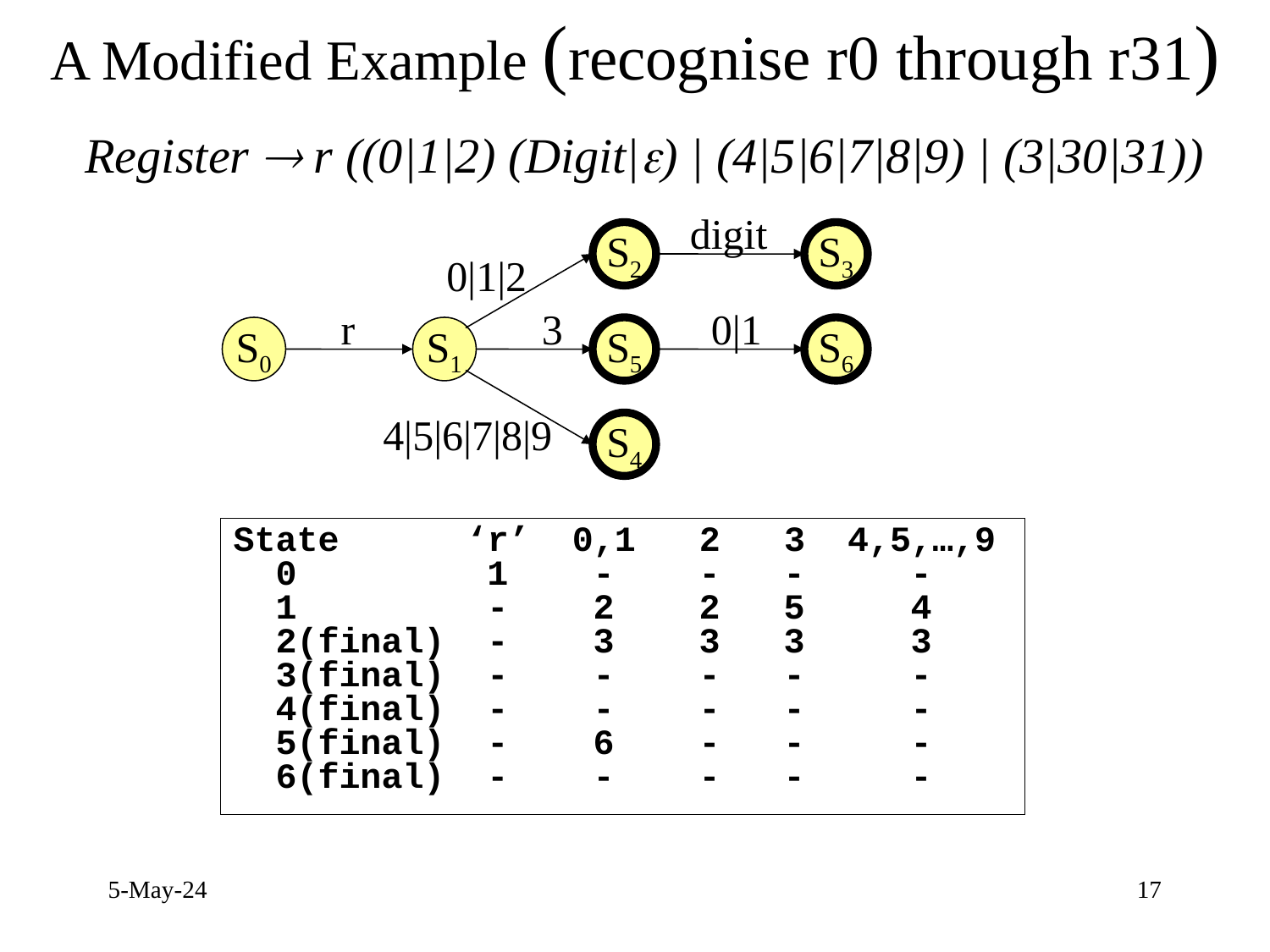

# A Modified Example (recognise r0 through r31) Register → r ((0|1|2) (Digit|ε) | (4|5|6|7|8|9) | (3|30|31))
digit
S2
S3
0|1|2

r
3
0|1
S0
S1
S5
S6

4|5|6|7|8|9
S4
State      ‘r’  0,1   2   3  4,5,…,9
  0         1    -    -   -     -
  1         -    2    2   5     4
  2(final)  -    3    3   3     3
  3(final)  -    -    -   -     -
  4(final)  -    -    -   -     -
  5(final)  -    6    -   -     -
  6(final)  -    -    -   -     -
5-May-24
17